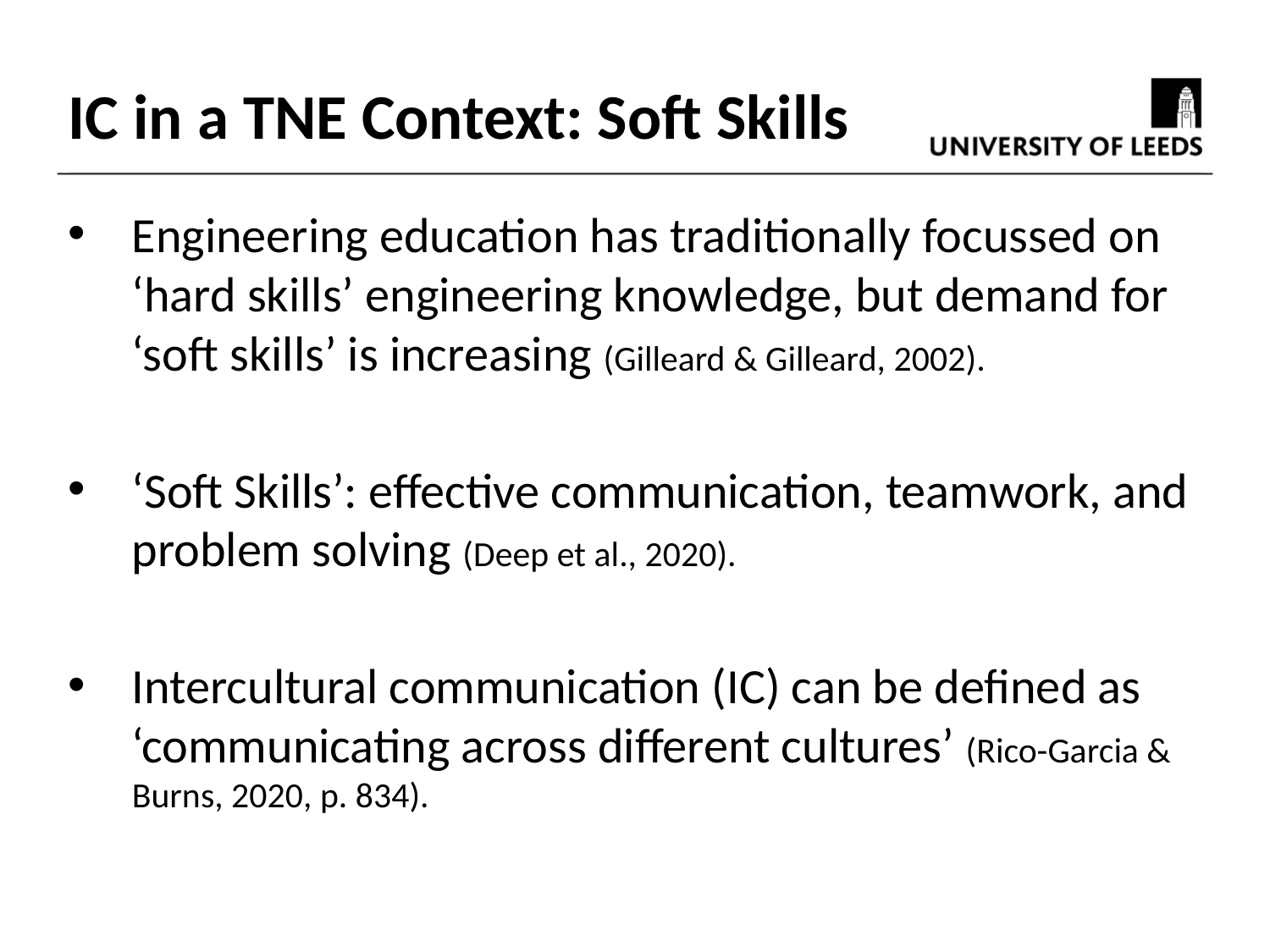

IC in a TNE Context: Soft Skills
Engineering education has traditionally focussed on ‘hard skills’ engineering knowledge, but demand for ‘soft skills’ is increasing (Gilleard & Gilleard, 2002).

‘Soft Skills’: effective communication, teamwork, and problem solving (Deep et al., 2020).

Intercultural communication (IC) can be defined as ‘communicating across different cultures’ (Rico-Garcia & Burns, 2020, p. 834).